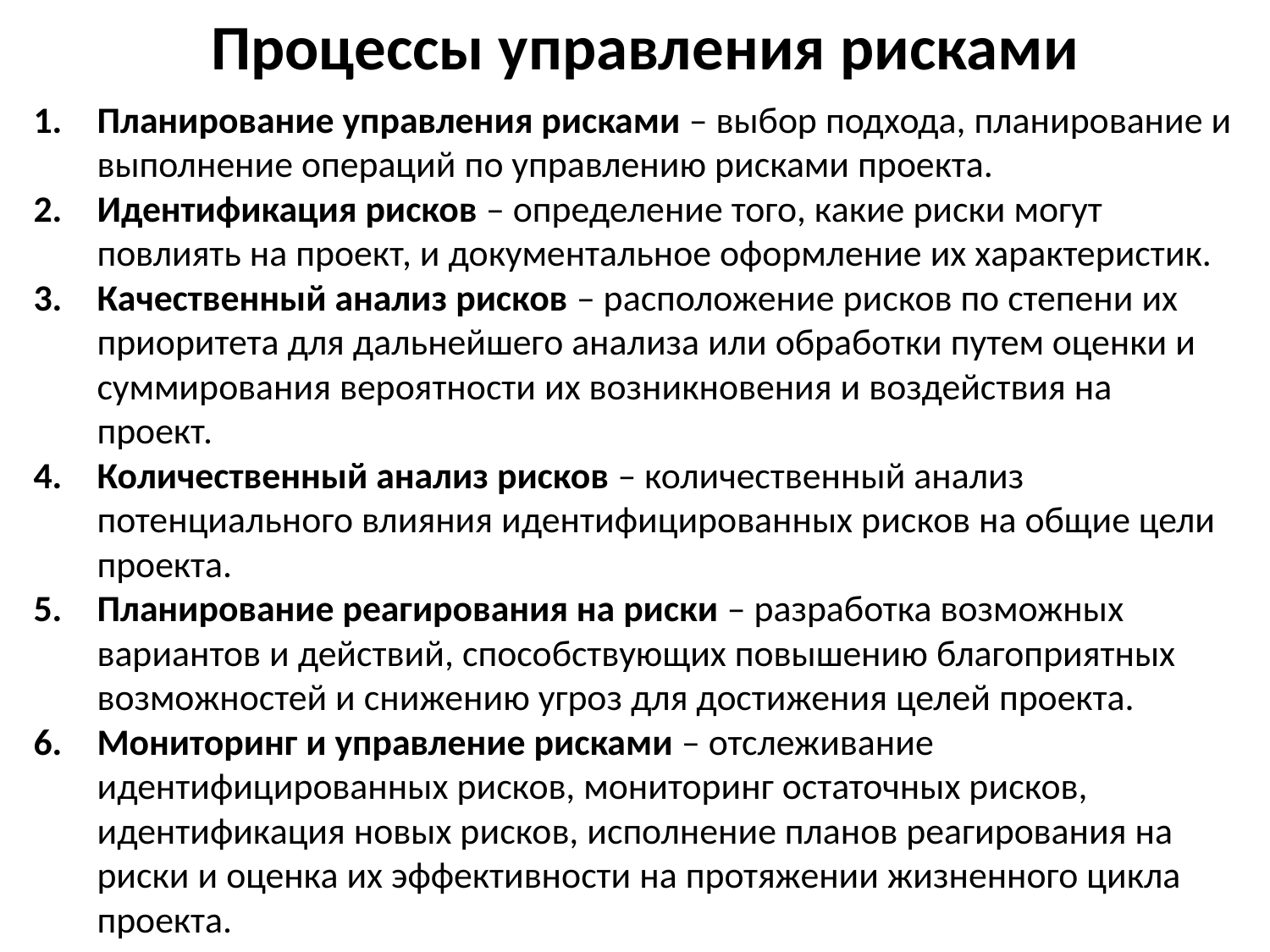

Процессы управления рисками

Планирование управления рисками – выбор подхода, планирование и выполнение операций по управлению рисками проекта.
Идентификация рисков – определение того, какие риски могут повлиять на проект, и документальное оформление их характеристик.
Качественный анализ рисков – расположение рисков по степени их приоритета для дальнейшего анализа или обработки путем оценки и суммирования вероятности их возникновения и воздействия на проект.
Количественный анализ рисков – количественный анализ потенциального влияния идентифицированных рисков на общие цели проекта.
Планирование реагирования на риски – разработка возможных вариантов и действий, способствующих повышению благоприятных возможностей и снижению угроз для достижения целей проекта.
Мониторинг и управление рисками – отслеживание идентифицированных рисков, мониторинг остаточных рисков, идентификация новых рисков, исполнение планов реагирования на риски и оценка их эффективности на протяжении жизненного цикла проекта.